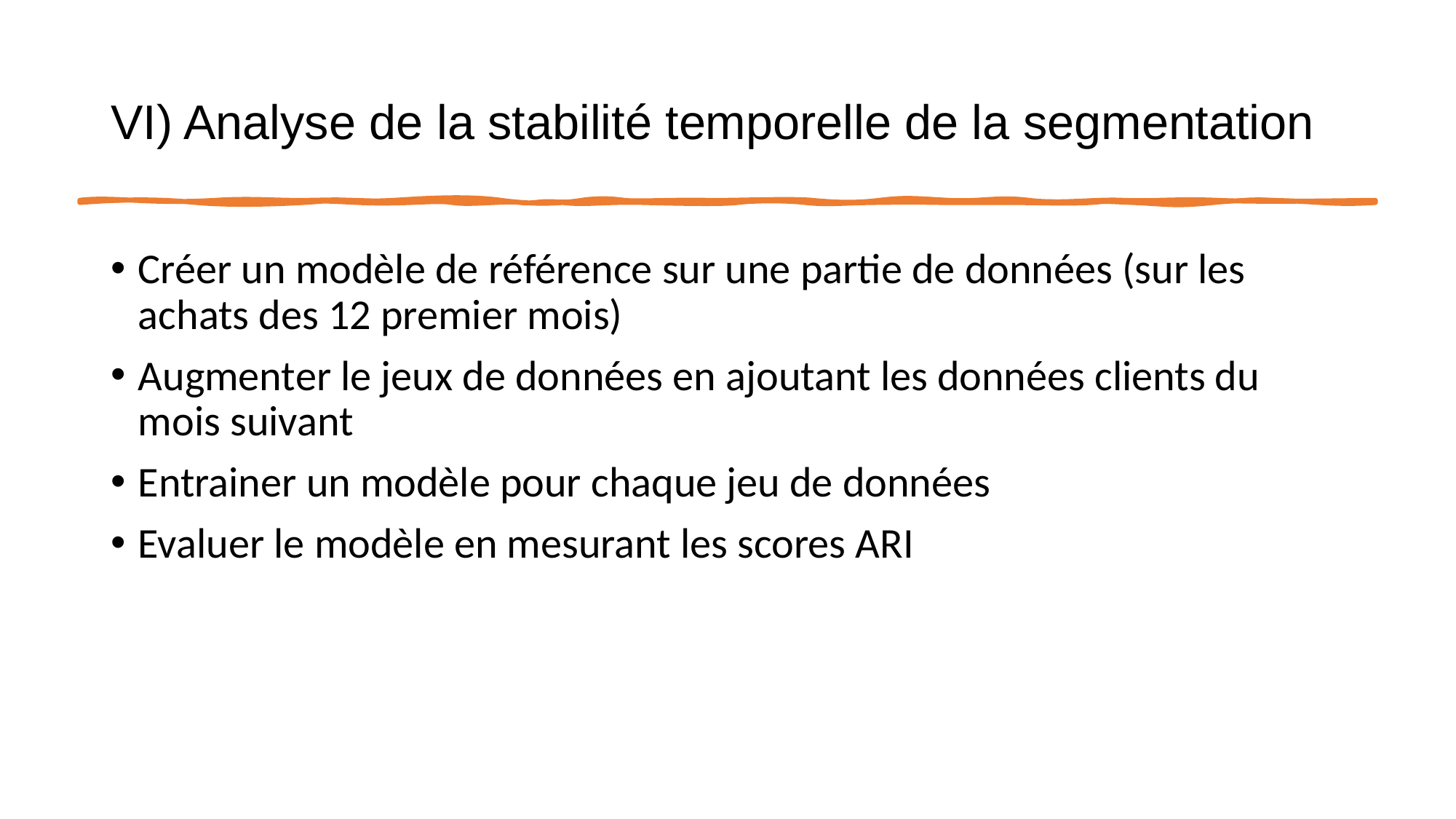

# VI) Analyse de la stabilité temporelle de la segmentation

Créer un modèle de référence sur une partie de données (sur les achats des 12 premier mois)
Augmenter le jeux de données en ajoutant les données clients du mois suivant
Entrainer un modèle pour chaque jeu de données
Evaluer le modèle en mesurant les scores ARI

Adèle Souleymanova / Projet5 /  Data Science
21